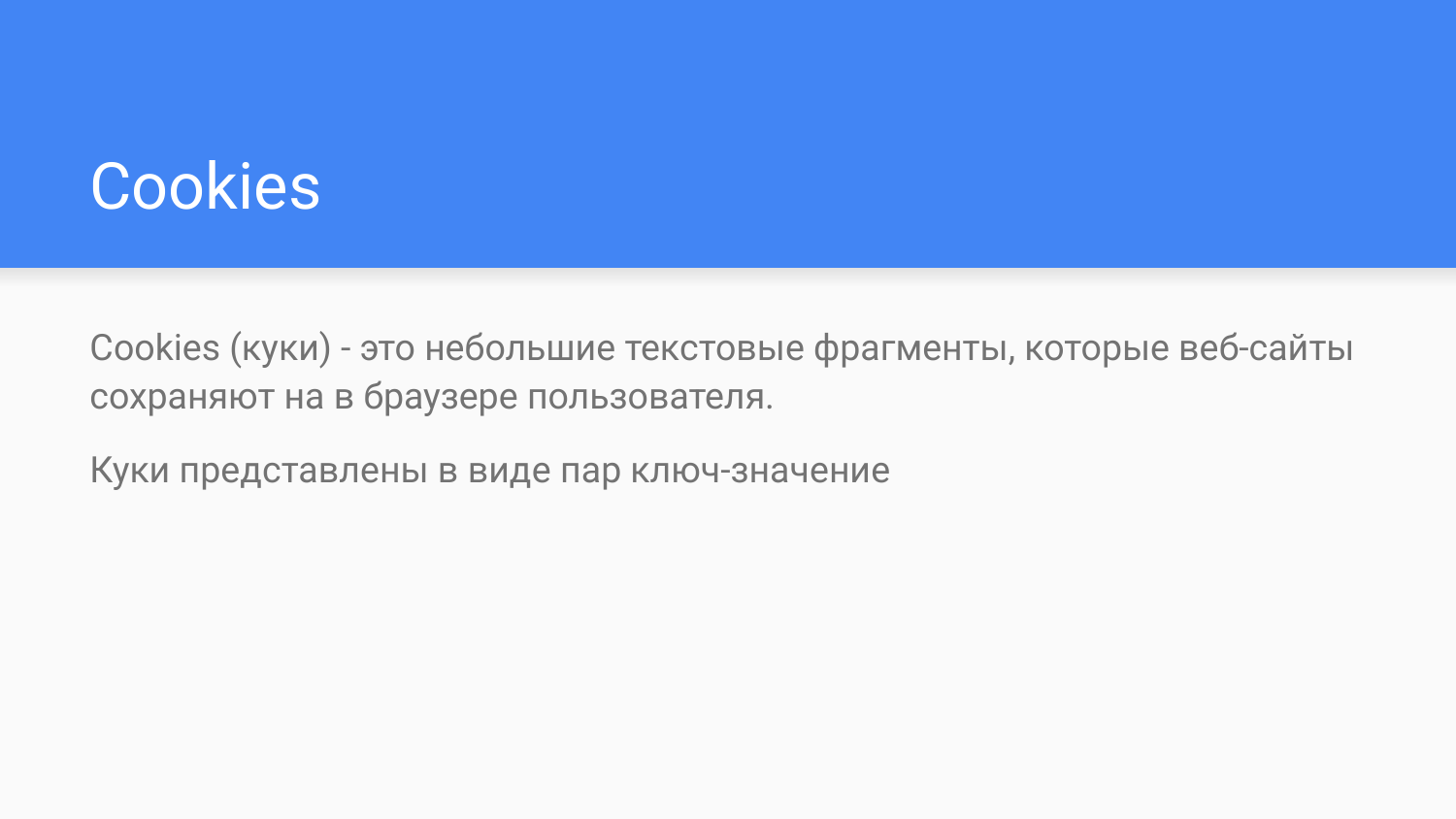

# Cookies
Cookies (куки) - это небольшие текстовые фрагменты, которые веб-сайты сохраняют на в браузере пользователя.
Куки представлены в виде пар ключ-значение